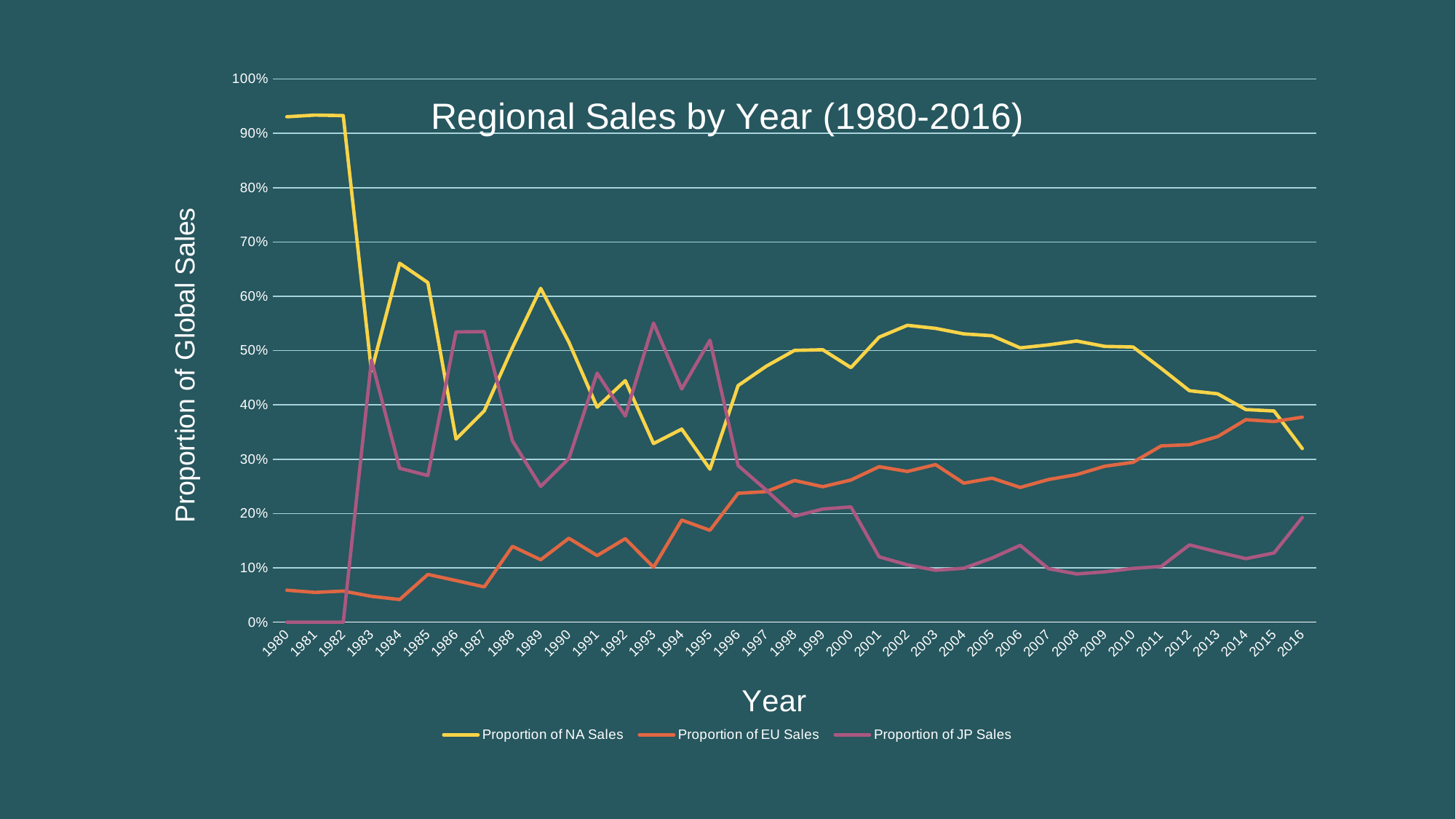

### Chart: Regional Sales by Year (1980-2016)

| Category | Proportion of NA Sales | Proportion of EU Sales | Proportion of JP Sales |
|---|---|---|---|
| 1980 | 0.9305799648506154 | 0.058875219683655555 | 0.0 |
| 1981 | 0.9337433603578414 | 0.05479452054794521 | 0.0 |
| 1982 | 0.9327789327789331 | 0.05717255717255721 | 0.0 |
| 1983 | 0.4621798689696247 | 0.04764740917212627 | 0.48243001786777834 |
| 1984 | 0.6608419380460682 | 0.04169976171564732 | 0.28335980937251776 |
| 1985 | 0.625324434556915 | 0.0878754171301446 | 0.26992955135335556 |
| 1986 | 0.3371998920960345 | 0.07661181548421907 | 0.5343943889937954 |
| 1987 | 0.3891444342226313 | 0.06485740570377187 | 0.5349586016559339 |
| 1988 | 0.5055061414654807 | 0.13955950868276157 | 0.3337568826768318 |
| 1989 | 0.6147038801906058 | 0.11490810074880871 | 0.24996596324029954 |
| 1990 | 0.5154889653776069 | 0.15448471350475804 | 0.30127556185462656 |
| 1991 | 0.3959044368600682 | 0.12255662426310887 | 0.4585789636984176 |
| 1992 | 0.44472163865546227 | 0.1537552521008404 | 0.3795955882352942 |
| 1993 | 0.32883862548934323 | 0.10113092648977816 | 0.5508916920400176 |
| 1994 | 0.35556397625363134 | 0.18794998105342922 | 0.42932929139825693 |
| 1995 | 0.28169333787311357 | 0.16910679832028142 | 0.5192373169901267 |
| 1996 | 0.4356515189555612 | 0.23730856138589002 | 0.2884258096911875 |
| 1997 | 0.471439944273062 | 0.24042193253059982 | 0.2431585232361426 |
| 1998 | 0.5004873864389604 | 0.2608492221312443 | 0.19511053924435634 |
| 1999 | 0.5016914076491422 | 0.24941298205117995 | 0.20830182672026093 |
| 2000 | 0.46879341139114866 | 0.26170867235562595 | 0.21219487993649533 |
| 2001 | 0.5248740459166767 | 0.28627025070142126 | 0.12025220985307901 |
| 2002 | 0.5465968851132713 | 0.27745752427184667 | 0.10558252427184517 |
| 2003 | 0.5409808579013589 | 0.29009361464300853 | 0.0955707698756466 |
| 2004 | 0.530851241443464 | 0.25594485653636245 | 0.09933932787940976 |
| 2005 | 0.5274818454581071 | 0.2651215375918621 | 0.11801539331217178 |
| 2006 | 0.5050287907869542 | 0.2480614203454933 | 0.141439539347411 |
| 2007 | 0.5106449131879129 | 0.262645436842366 | 0.09859431507634023 |
| 2008 | 0.517708241256374 | 0.27166386752703536 | 0.08865906479271701 |
| 2009 | 0.5078534816102658 | 0.28714666826534174 | 0.09263811036839492 |
| 2010 | 0.5067204077213947 | 0.29434886161123514 | 0.09901567262370835 |
| 2011 | 0.4672520400845156 | 0.32455273206567287 | 0.10265356360605614 |
| 2012 | 0.42625295703361593 | 0.326731583869727 | 0.1423227155196137 |
| 2013 | 0.42053636931772054 | 0.34173844523544417 | 0.12920142379697372 |
| 2014 | 0.3915907539835637 | 0.37283760125812493 | 0.1169698228539221 |
| 2015 | 0.38888048411498005 | 0.369553706505298 | 0.127382753403935 |
| 2016 | 0.31965016222316334 | 0.3774862462970807 | 0.19269290449992896 |